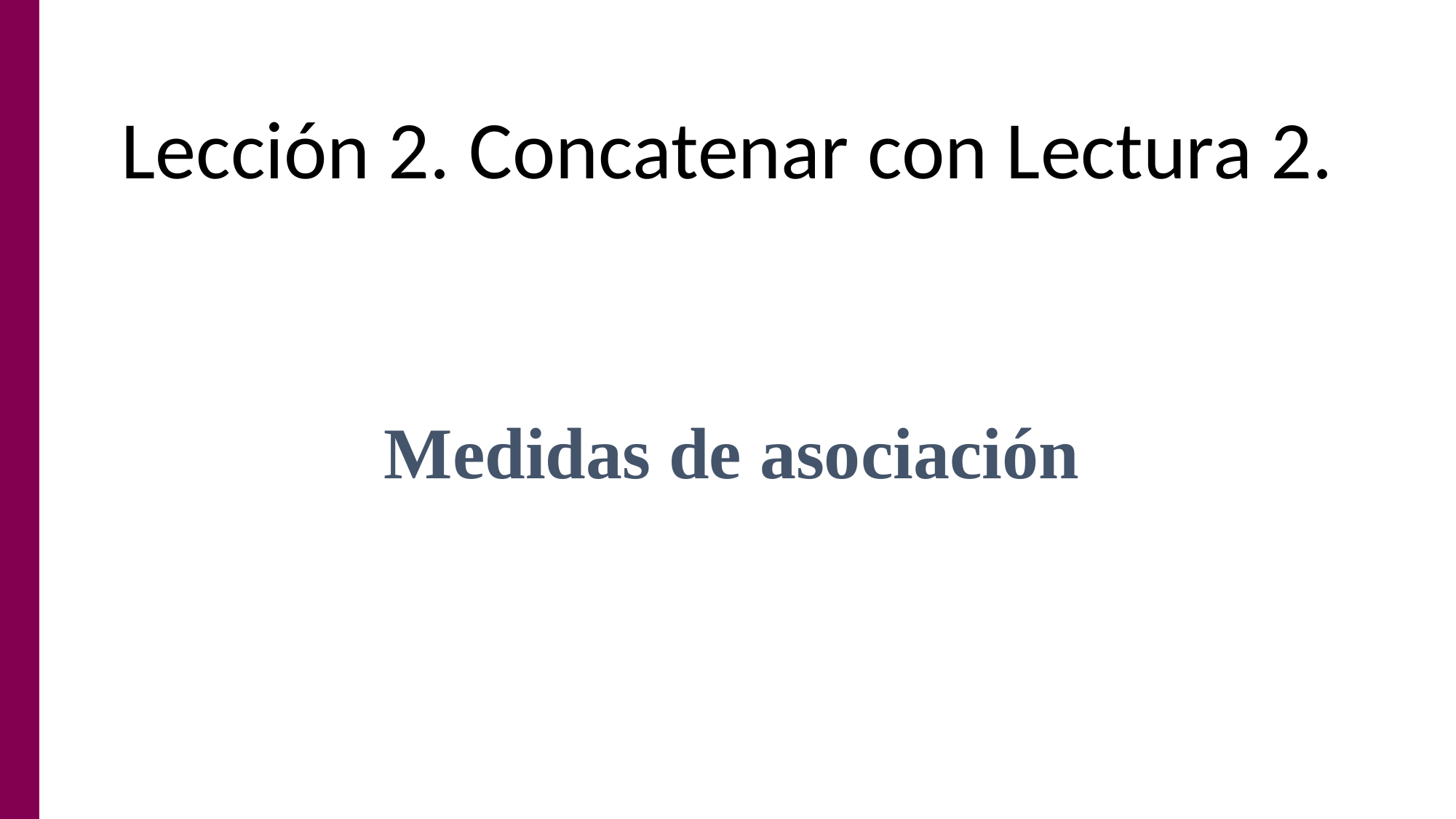

Lección 2. Concatenar con Lectura 2.
Medidas de asociación